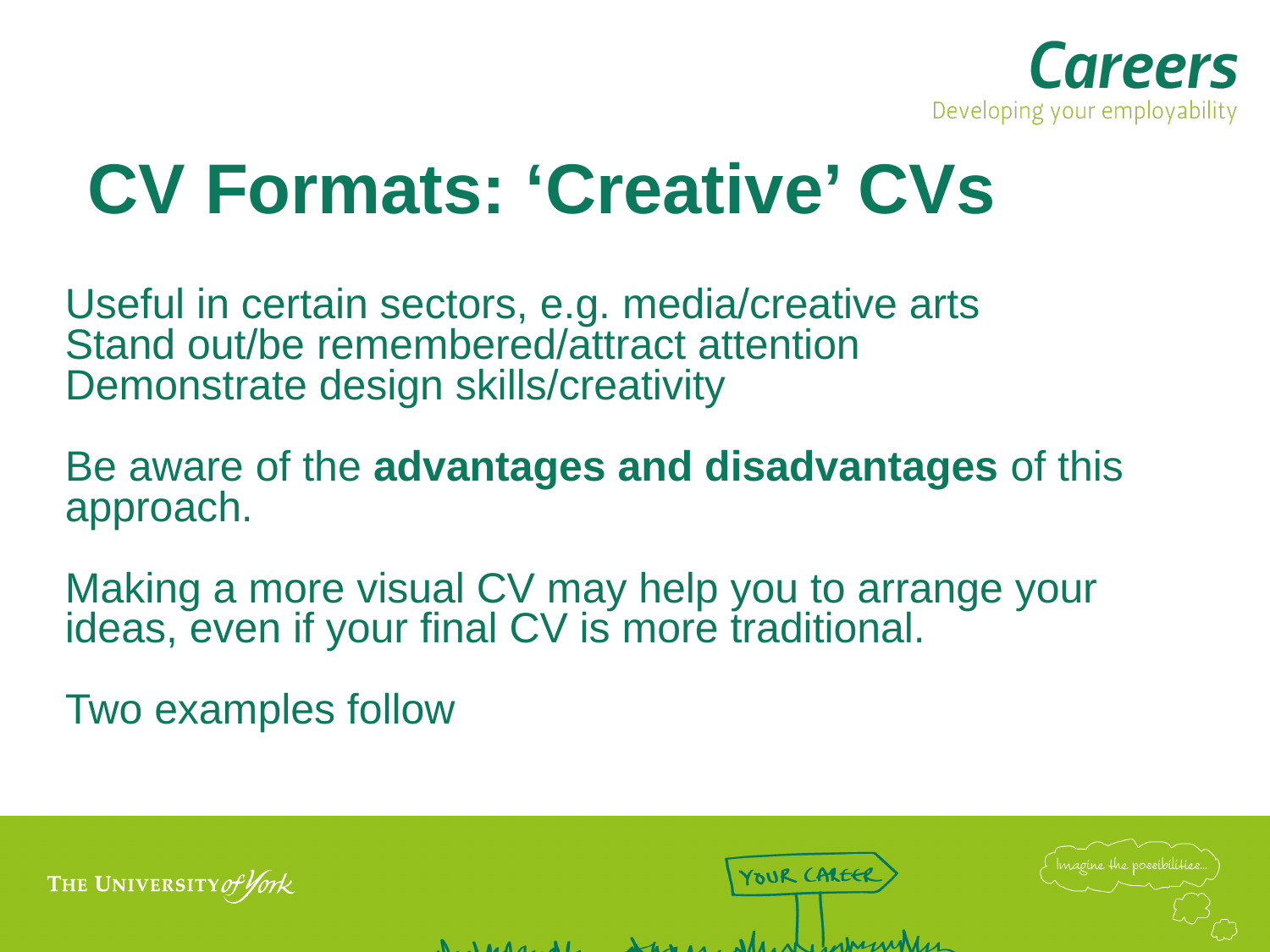

# CV Formats: ‘Creative’ CVs
Useful in certain sectors, e.g. media/creative arts
Stand out/be remembered/attract attention
Demonstrate design skills/creativity

Be aware of the advantages and disadvantages of this approach.

Making a more visual CV may help you to arrange your ideas, even if your final CV is more traditional.

Two examples follow